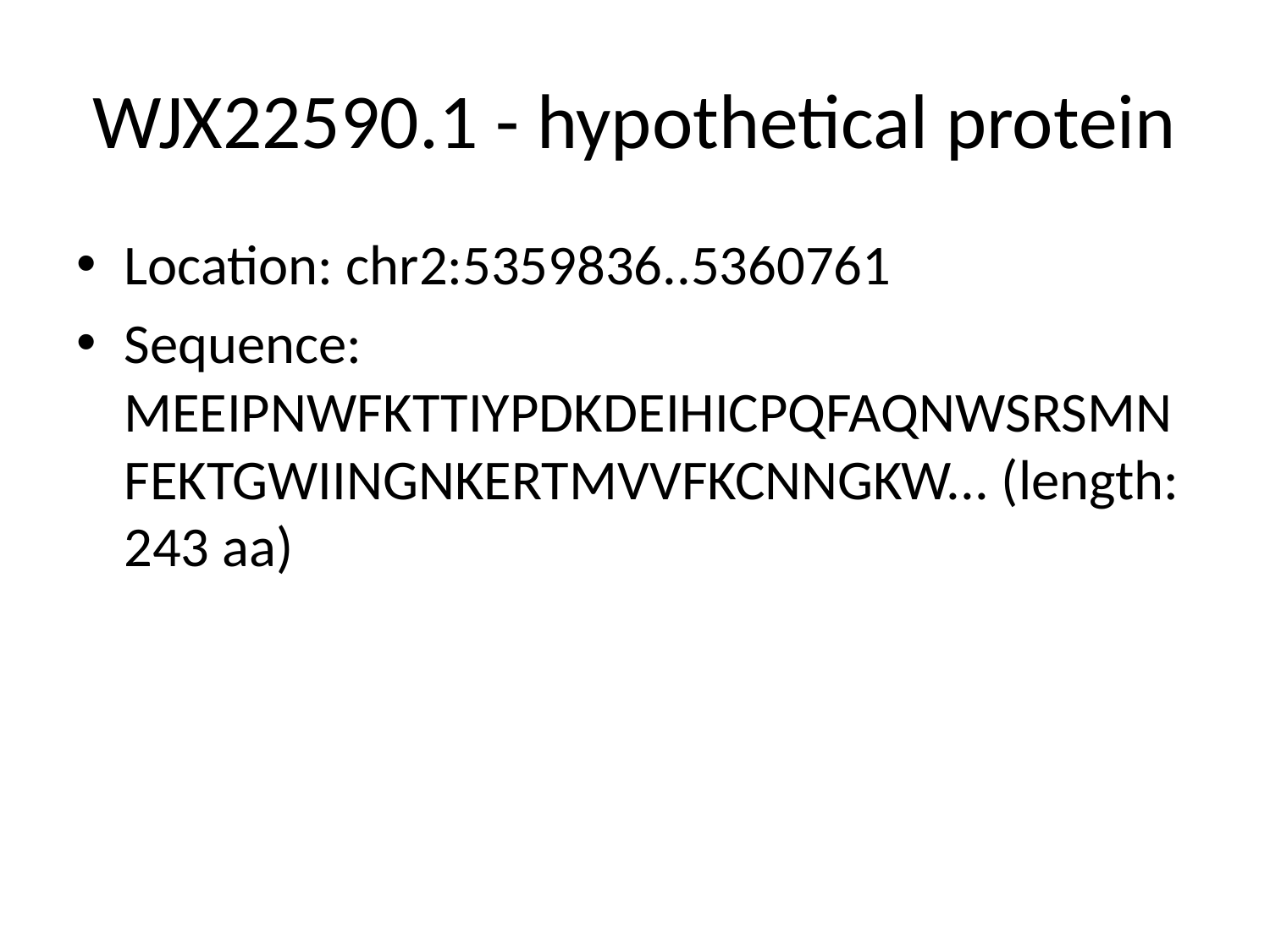

# WJX22590.1 - hypothetical protein
Location: chr2:5359836..5360761
Sequence: MEEIPNWFKTTIYPDKDEIHICPQFAQNWSRSMNFEKTGWIINGNKERTMVVFKCNNGKW... (length: 243 aa)